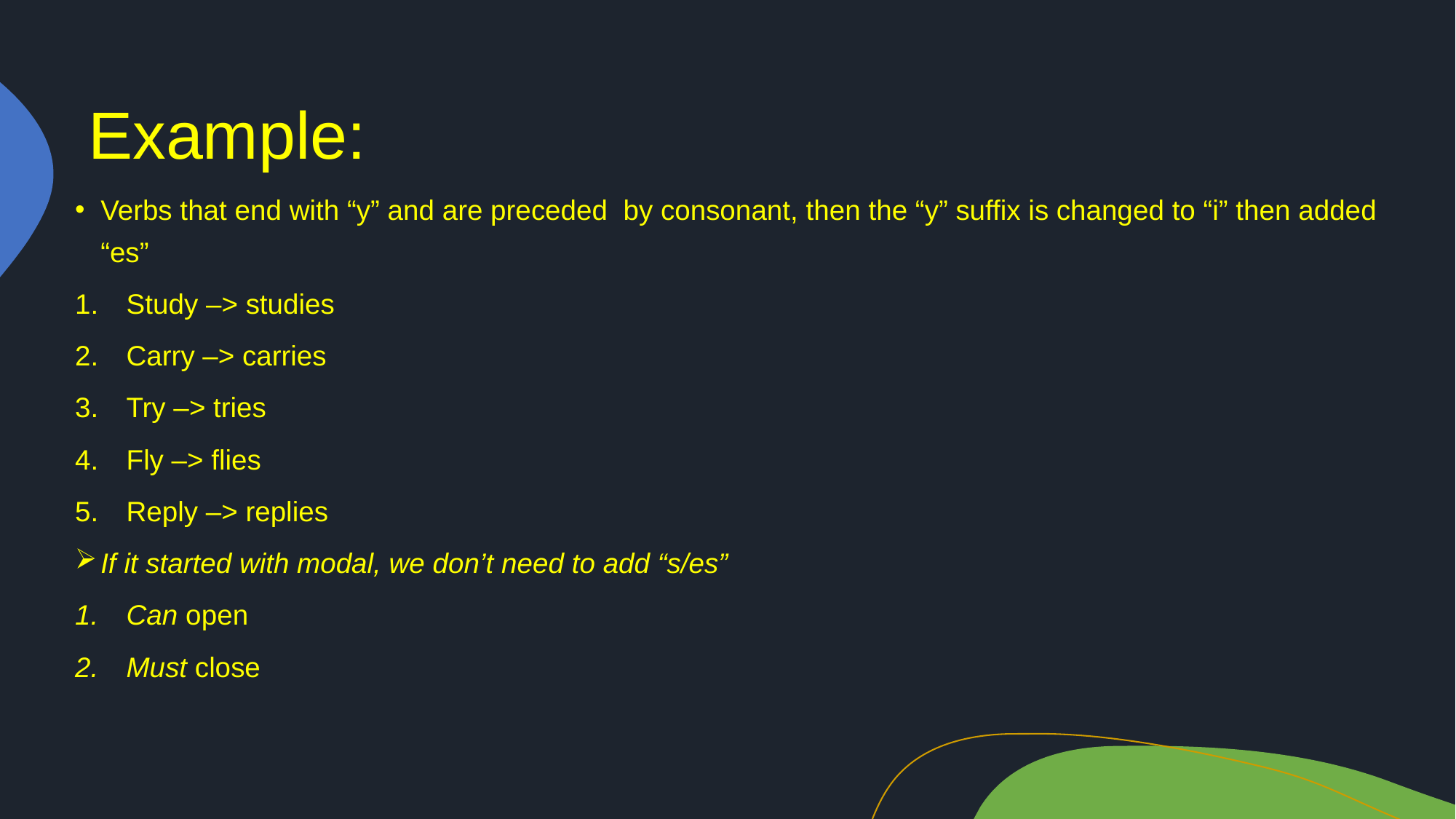

# Example:
Verbs that end with “y” and are preceded  by consonant, then the “y” suffix is changed to “i” then added “es”
Study –> studies
Carry –> carries
Try –> tries
Fly –> flies
Reply –> replies
If it started with modal, we don’t need to add “s/es”
Can open
Must close